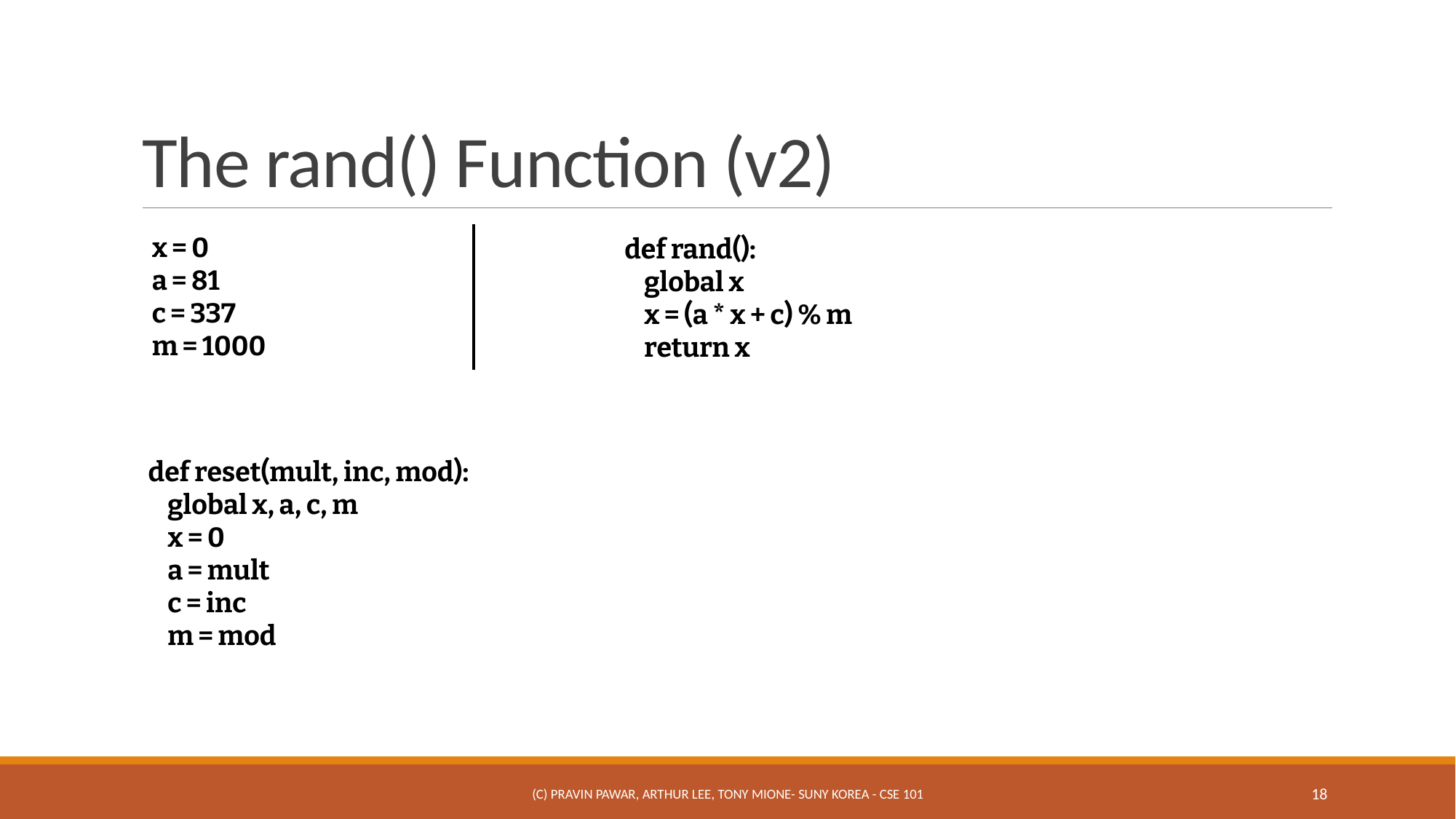

# The rand() Function (v2)
x = 0
a = 81
c = 337
m = 1000
def rand():
    global x
    x = (a * x + c) % m
    return x
def reset(mult, inc, mod):
    global x, a, c, m
    x = 0
    a = mult
    c = inc
    m = mod
(c) Pravin Pawar, Arthur Lee, Tony Mione- SUNY Korea - CSE 101
18